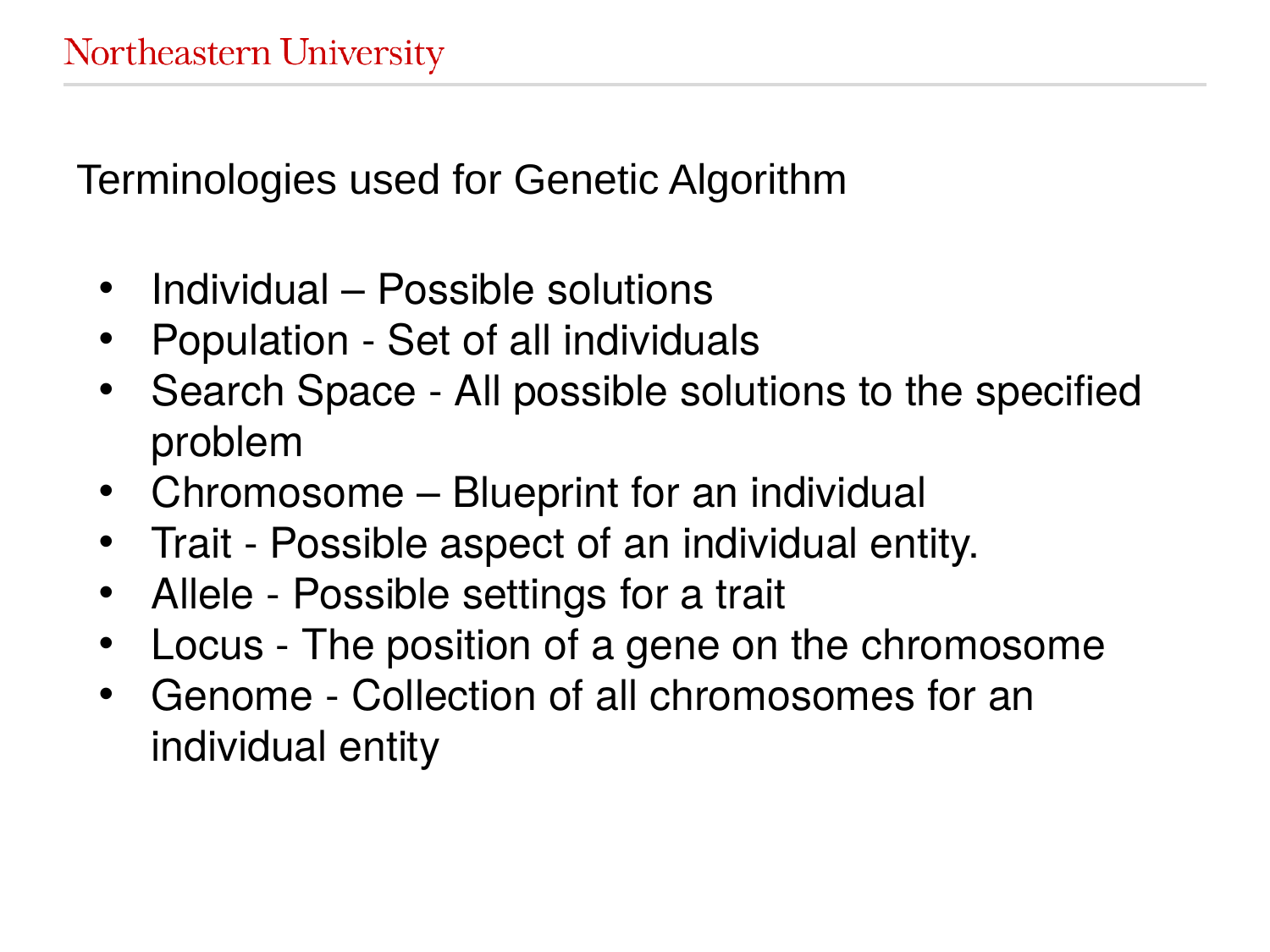

Terminologies used for Genetic Algorithm
Individual – Possible solutions
Population - Set of all individuals
Search Space - All possible solutions to the specified problem
Chromosome – Blueprint for an individual
Trait - Possible aspect of an individual entity.
Allele - Possible settings for a trait
Locus - The position of a gene on the chromosome
Genome - Collection of all chromosomes for an individual entity